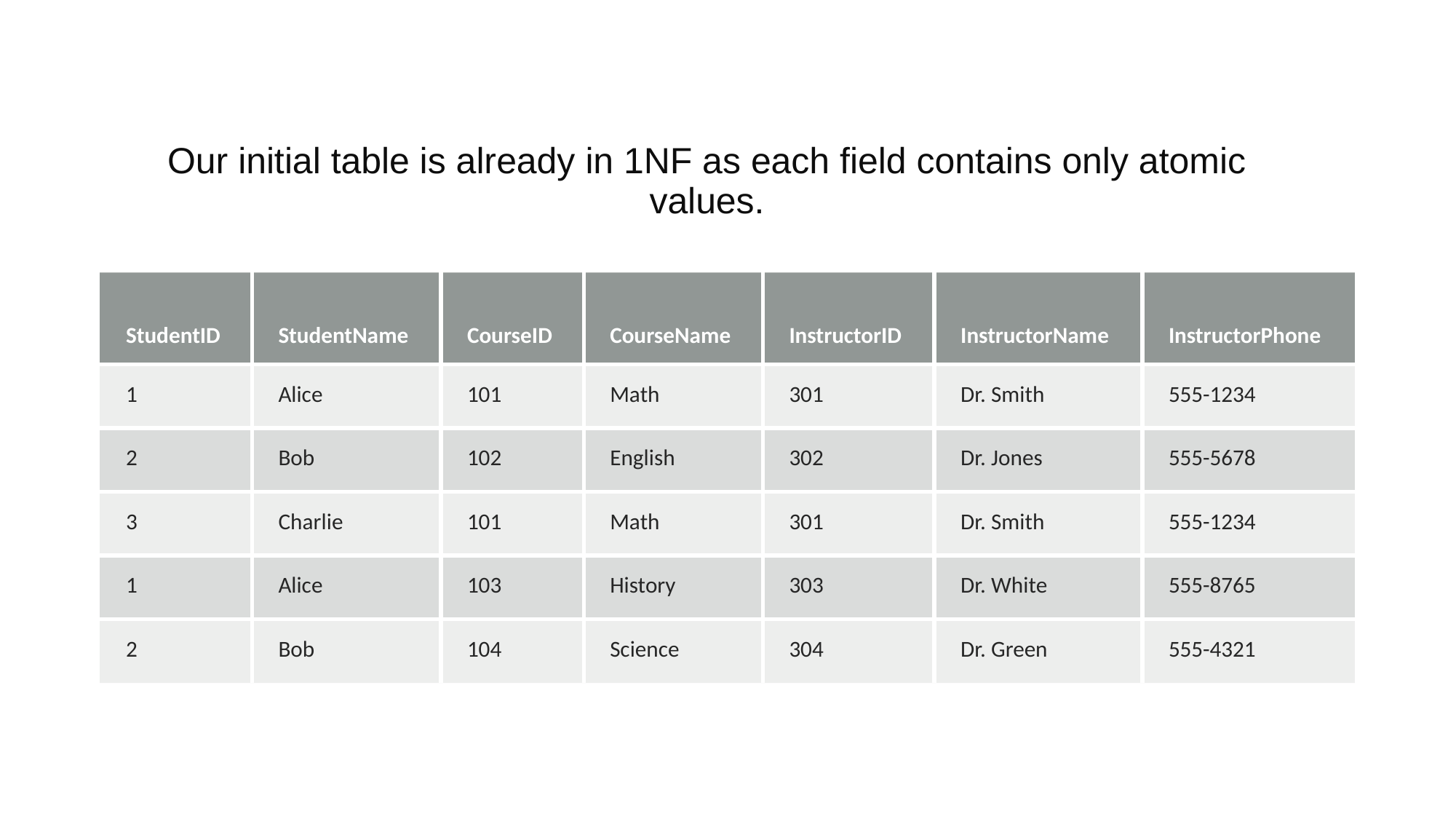

Our initial table is already in 1NF as each field contains only atomic values.
| StudentID | StudentName | CourseID | CourseName | InstructorID | InstructorName | InstructorPhone |
| --- | --- | --- | --- | --- | --- | --- |
| 1 | Alice | 101 | Math | 301 | Dr. Smith | 555-1234 |
| 2 | Bob | 102 | English | 302 | Dr. Jones | 555-5678 |
| 3 | Charlie | 101 | Math | 301 | Dr. Smith | 555-1234 |
| 1 | Alice | 103 | History | 303 | Dr. White | 555-8765 |
| 2 | Bob | 104 | Science | 304 | Dr. Green | 555-4321 |